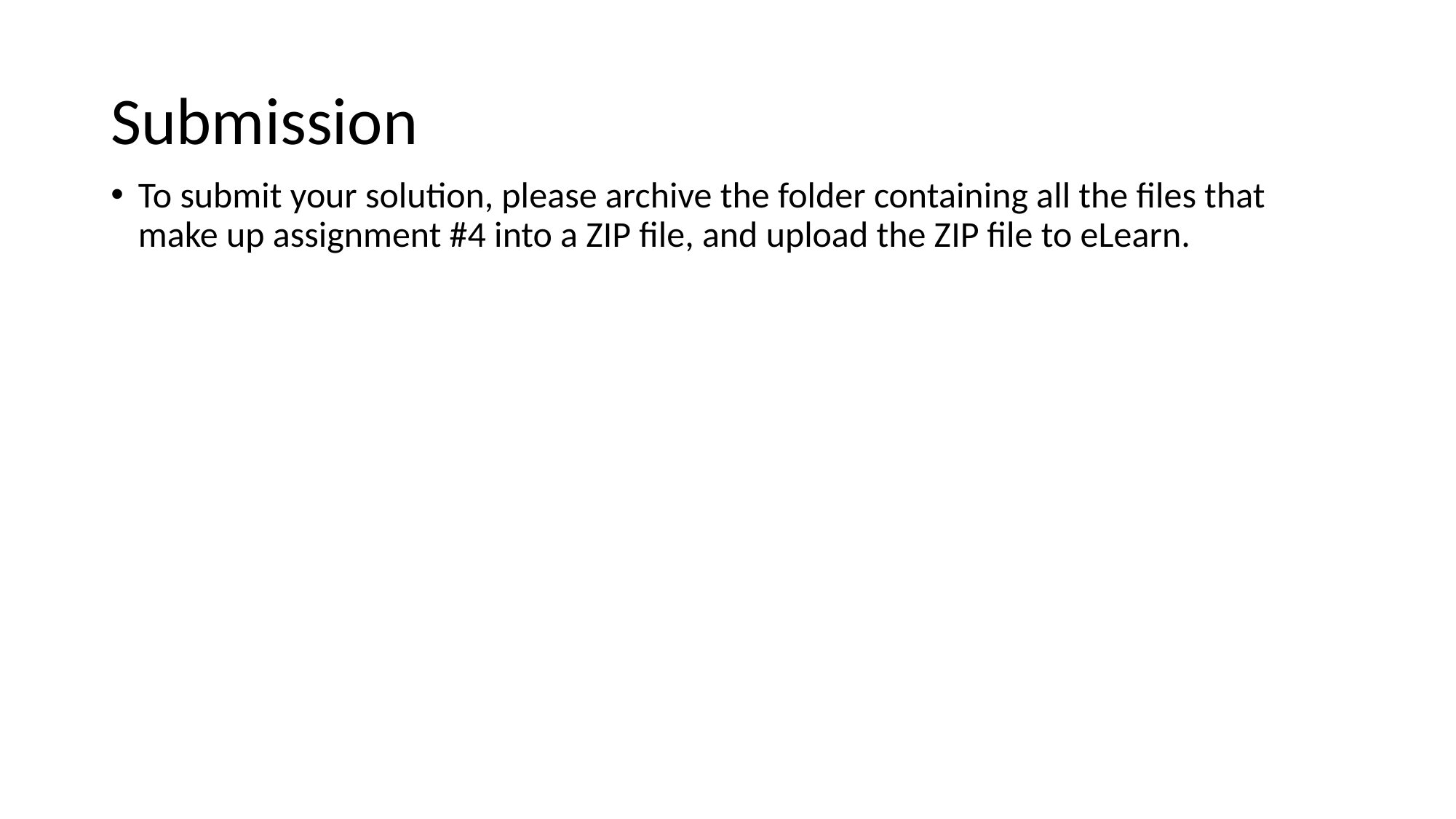

# Submission
To submit your solution, please archive the folder containing all the files that make up assignment #4 into a ZIP file, and upload the ZIP file to eLearn.